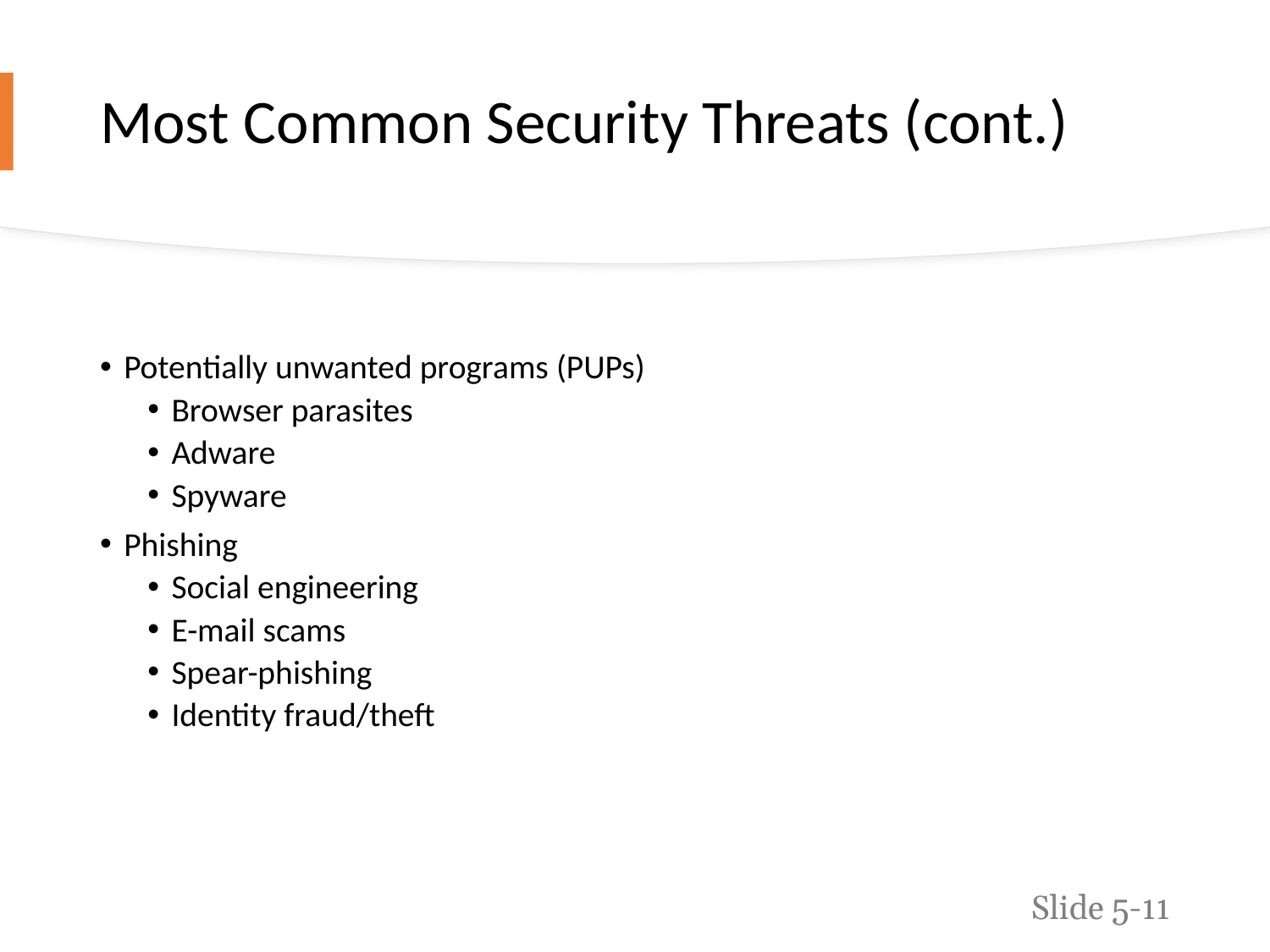

# Most Common Security Threats (cont.)

Potentially unwanted programs (PUPs)
Browser parasites
Adware
Spyware
Phishing
Social engineering
E-mail scams
Spear-phishing
Identity fraud/theft

Slide 5-11